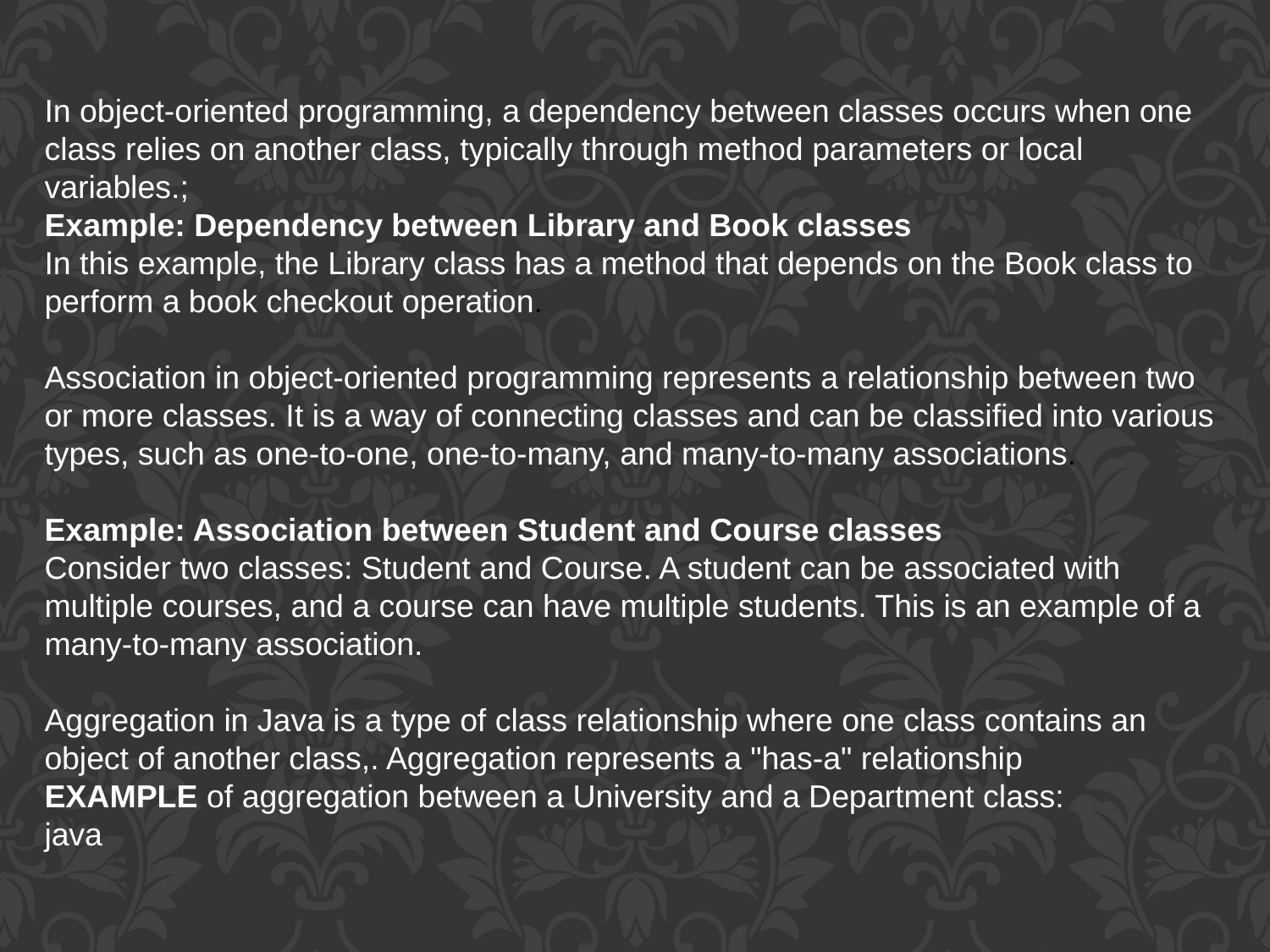

In object-oriented programming, a dependency between classes occurs when one class relies on another class, typically through method parameters or local variables.;
Example: Dependency between Library and Book classes
In this example, the Library class has a method that depends on the Book class to perform a book checkout operation.

Association in object-oriented programming represents a relationship between two or more classes. It is a way of connecting classes and can be classified into various types, such as one-to-one, one-to-many, and many-to-many associations.

Example: Association between Student and Course classes
Consider two classes: Student and Course. A student can be associated with multiple courses, and a course can have multiple students. This is an example of a many-to-many association.

Aggregation in Java is a type of class relationship where one class contains an object of another class,. Aggregation represents a "has-a" relationship
EXAMPLE of aggregation between a University and a Department class:
java